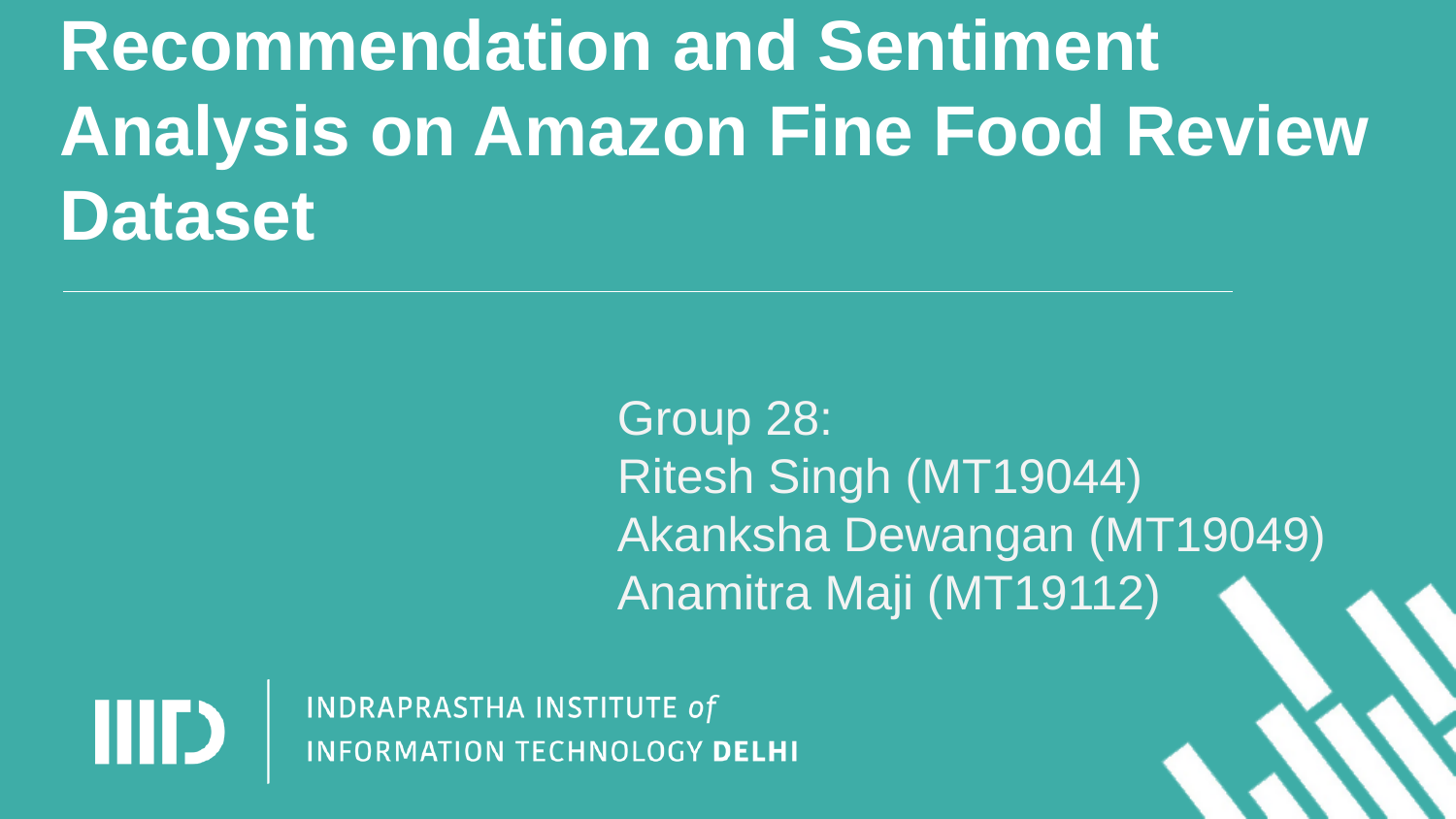

# Recommendation and Sentiment Analysis on Amazon Fine Food Review Dataset
Group 28:
Ritesh Singh (MT19044)
Akanksha Dewangan (MT19049)
Anamitra Maji (MT19112)